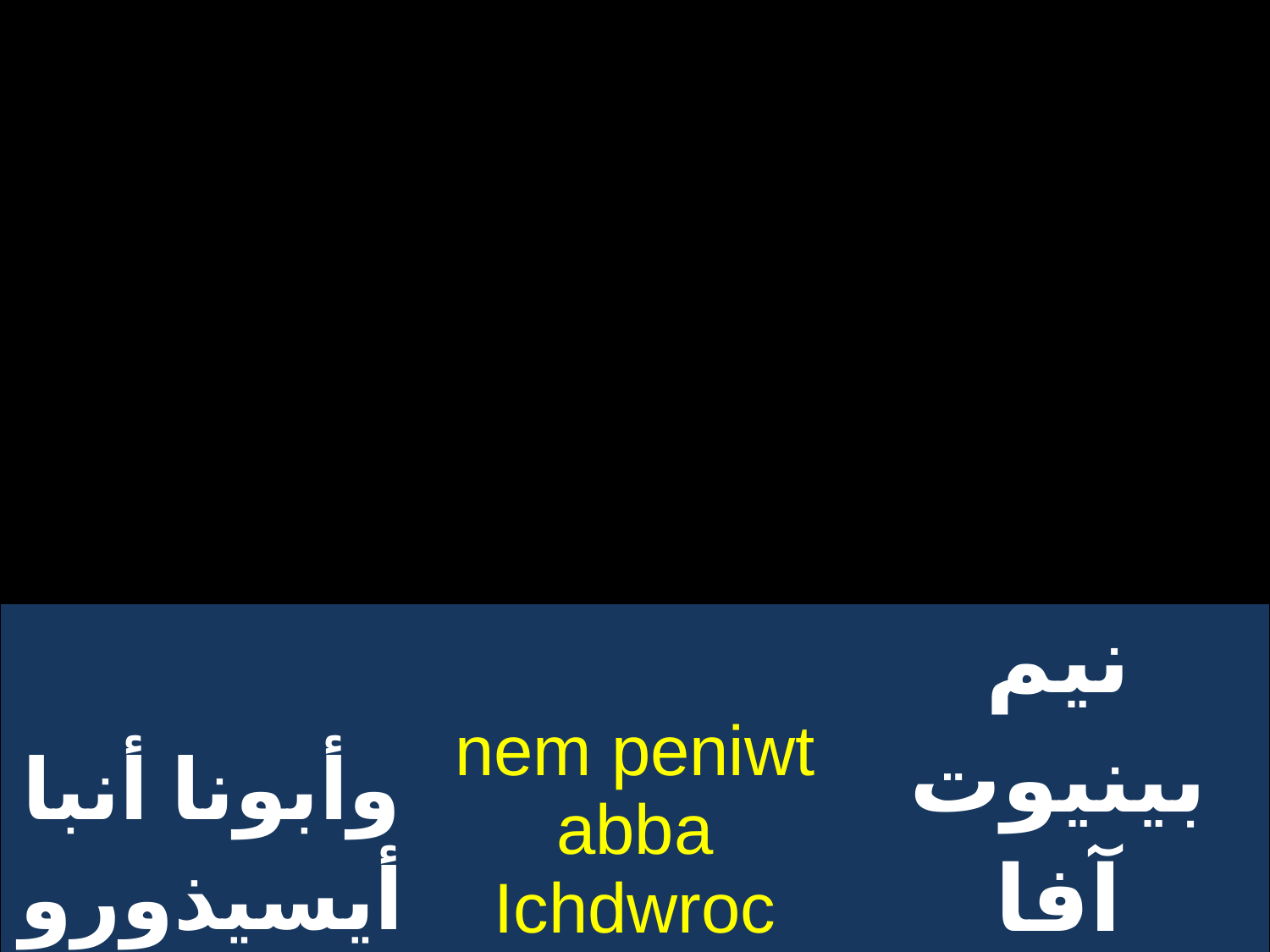

| وأبونا أنبا أيسيذوروس القس | nem peniwt abba Ichdwroc pi`precbuteroc | نيم بينيوت آفا إيسيذوروس |
| --- | --- | --- |